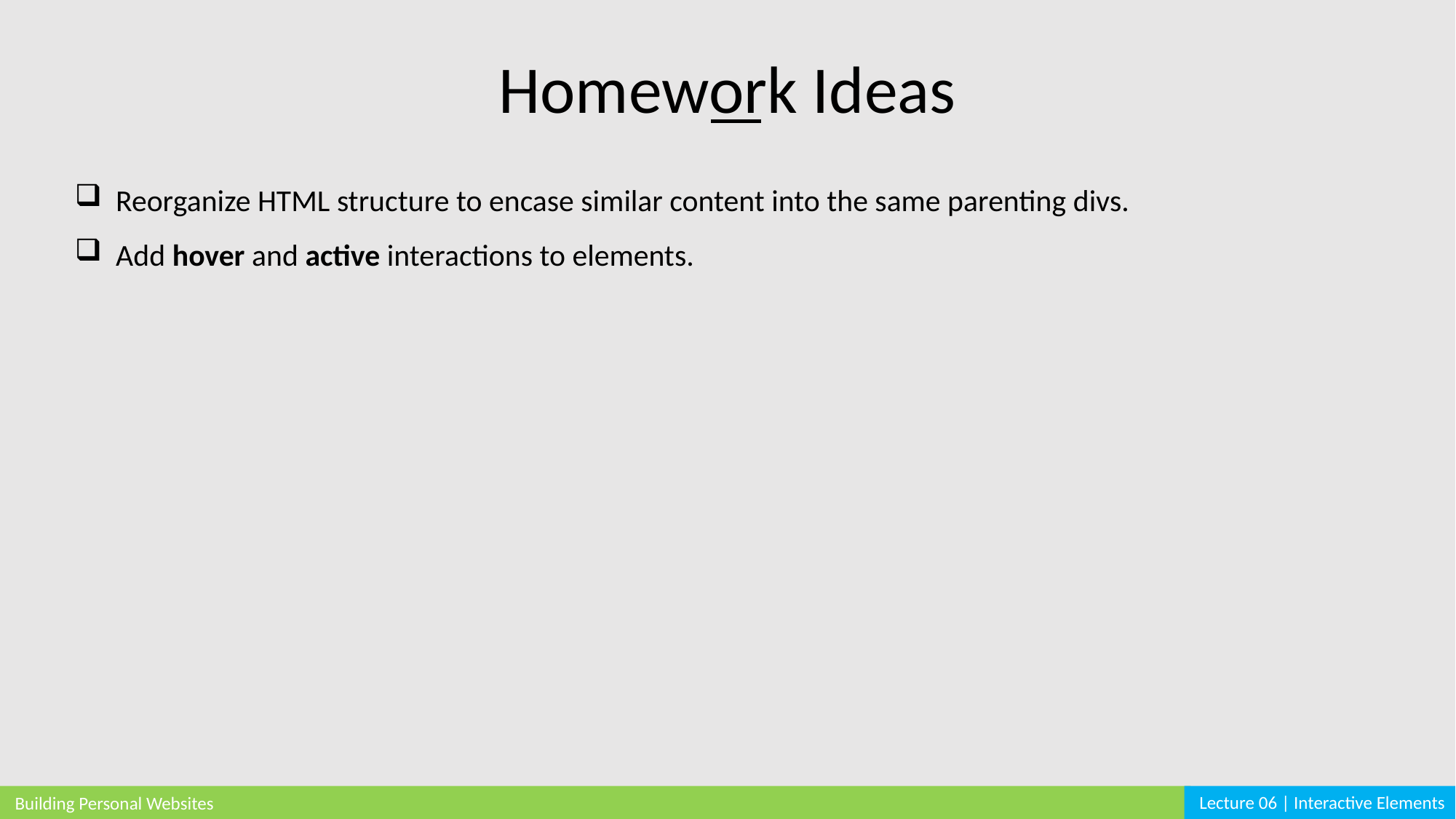

Homework Ideas
Reorganize HTML structure to encase similar content into the same parenting divs.
Add hover and active interactions to elements.

Lecture 06 | Interactive Elements

Building Personal Websites